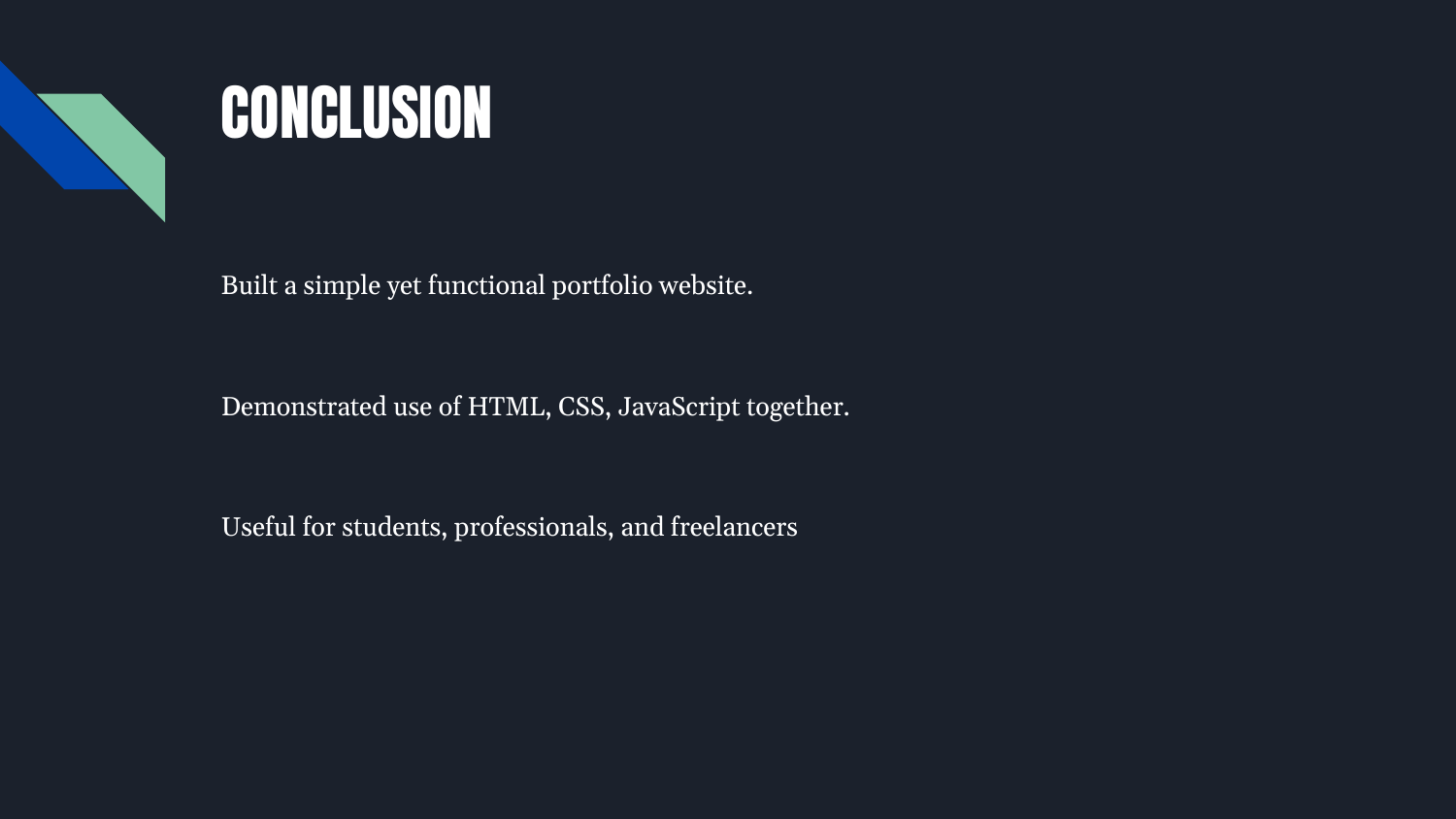

# CONCLUSION
Built a simple yet functional portfolio website.

Demonstrated use of HTML, CSS, JavaScript together.

Useful for students, professionals, and freelancers